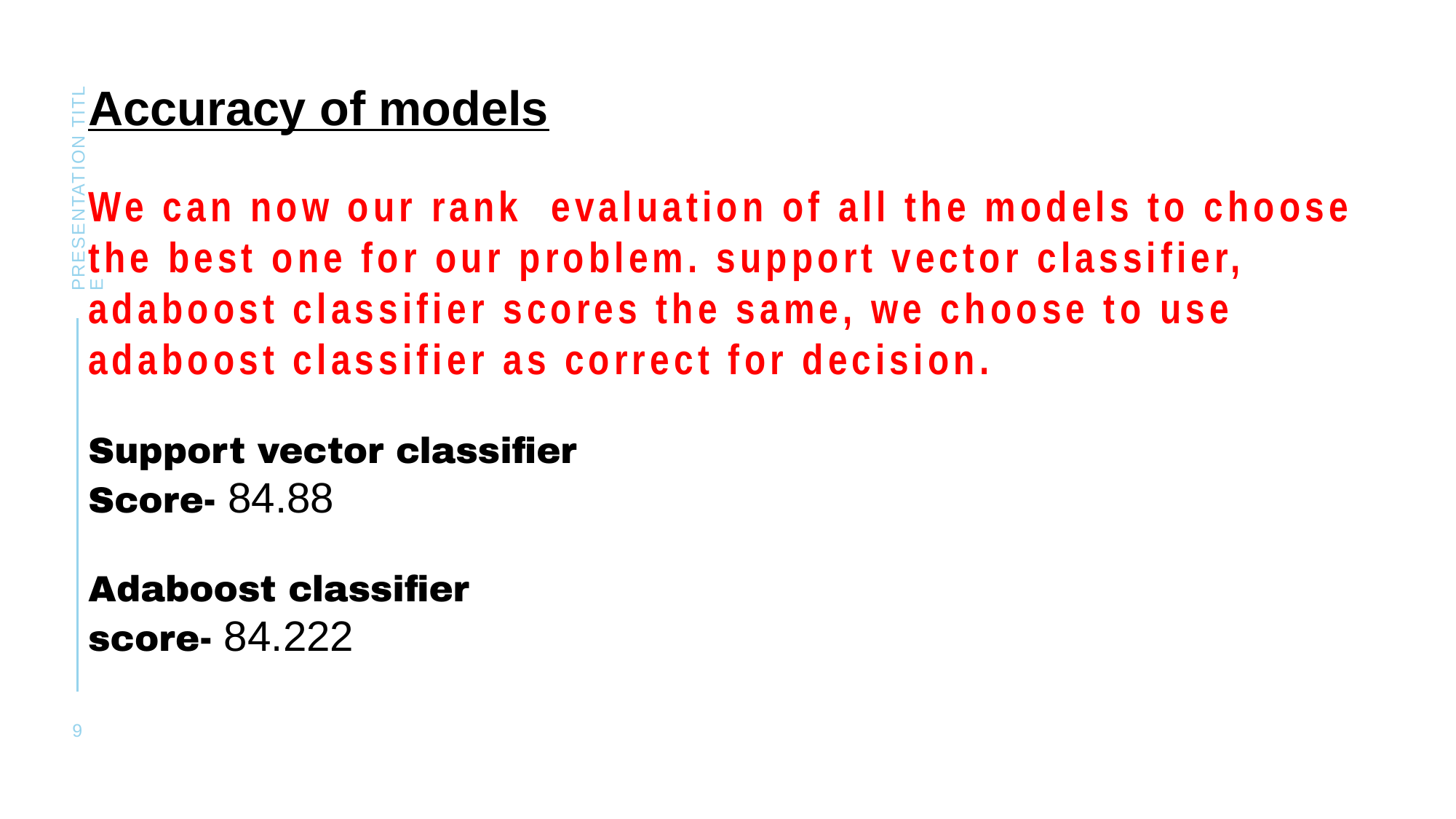

Accuracy of models

We can now our rank  evaluation of all the models to choose the best one for our problem. support vector classifier, adaboost classifier scores the same, we choose to use adaboost classifier as correct for decision.

Support vector classifier
Score- 84.88

Adaboost classifier
score- 84.222

presentation title
9